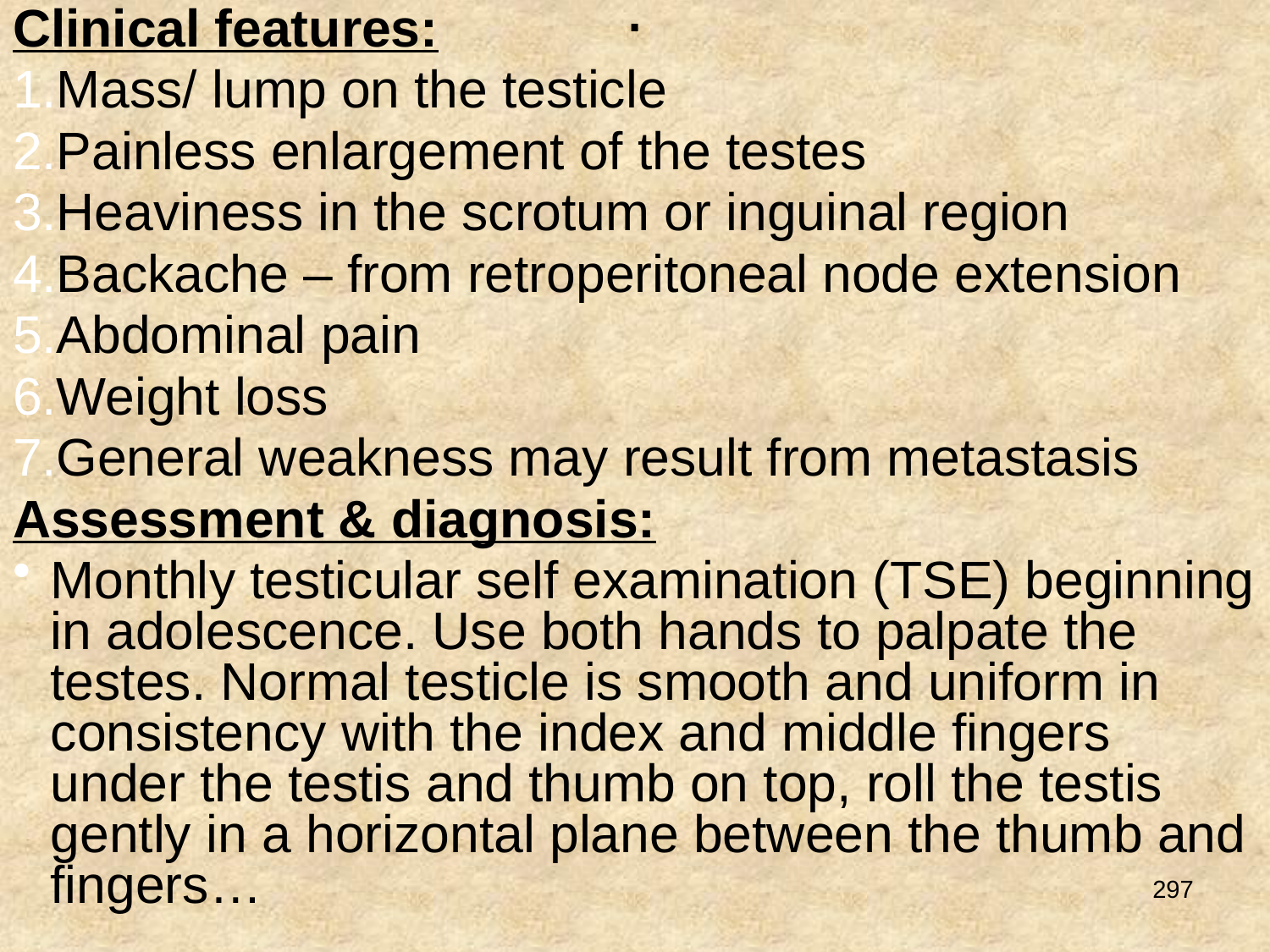

Clinical features:
Mass/ lump on the testicle
Painless enlargement of the testes
Heaviness in the scrotum or inguinal region
Backache – from retroperitoneal node extension
Abdominal pain
Weight loss
General weakness may result from metastasis
Assessment & diagnosis:
Monthly testicular self examination (TSE) beginning in adolescence. Use both hands to palpate the testes. Normal testicle is smooth and uniform in consistency with the index and middle fingers under the testis and thumb on top, roll the testis gently in a horizontal plane between the thumb and fingers…
# .
297